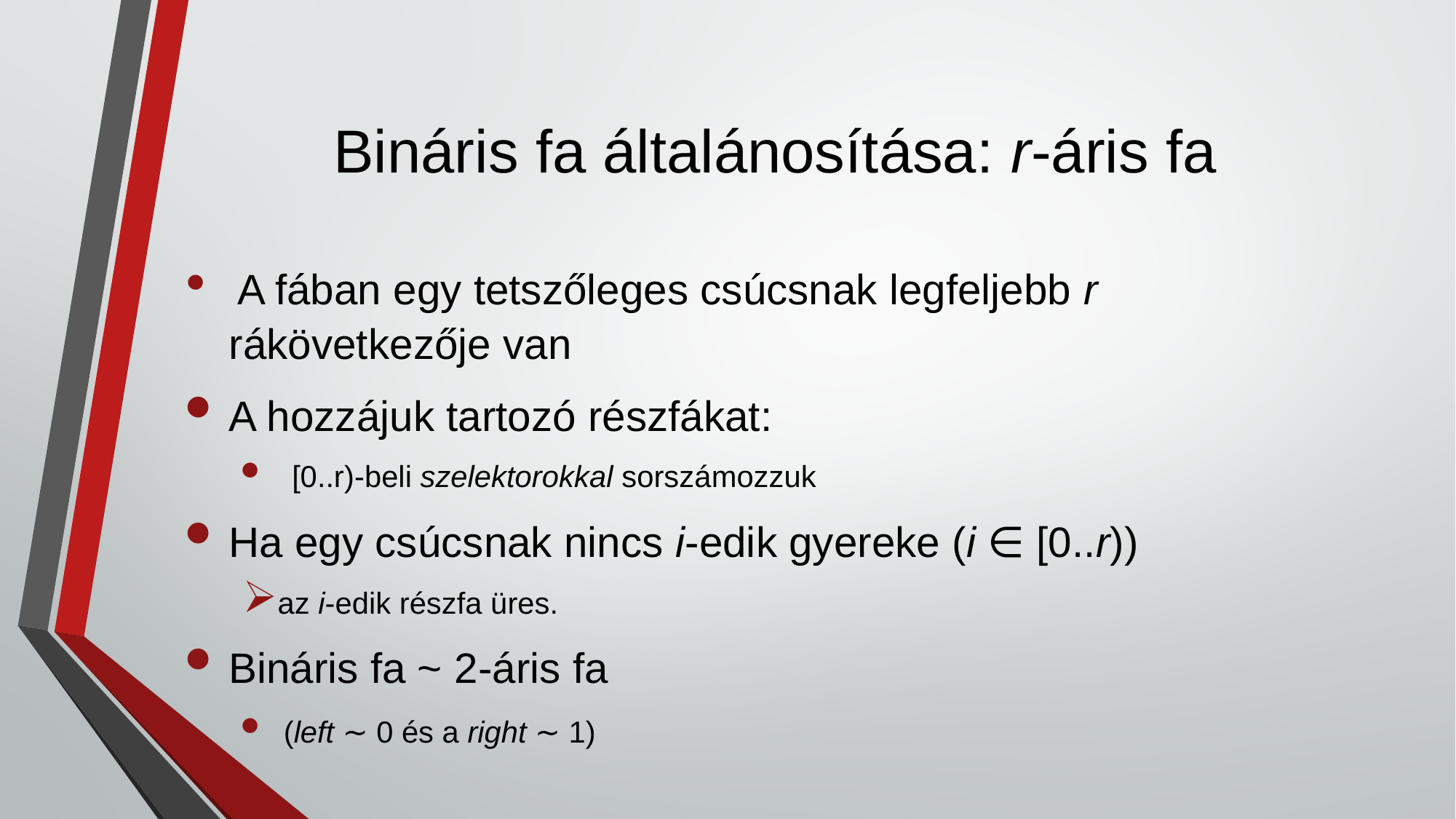

# Bináris fa általánosítása: r-áris fa
 A fában egy tetszőleges csúcsnak legfeljebb r rákövetkezője van
A hozzájuk tartozó részfákat:
 [0..r)-beli szelektorokkal sorszámozzuk
Ha egy csúcsnak nincs i-edik gyereke (i ∈ [0..r))
az i-edik részfa üres.
Bináris fa ~ 2-áris fa
(left ∼ 0 és a right ∼ 1)